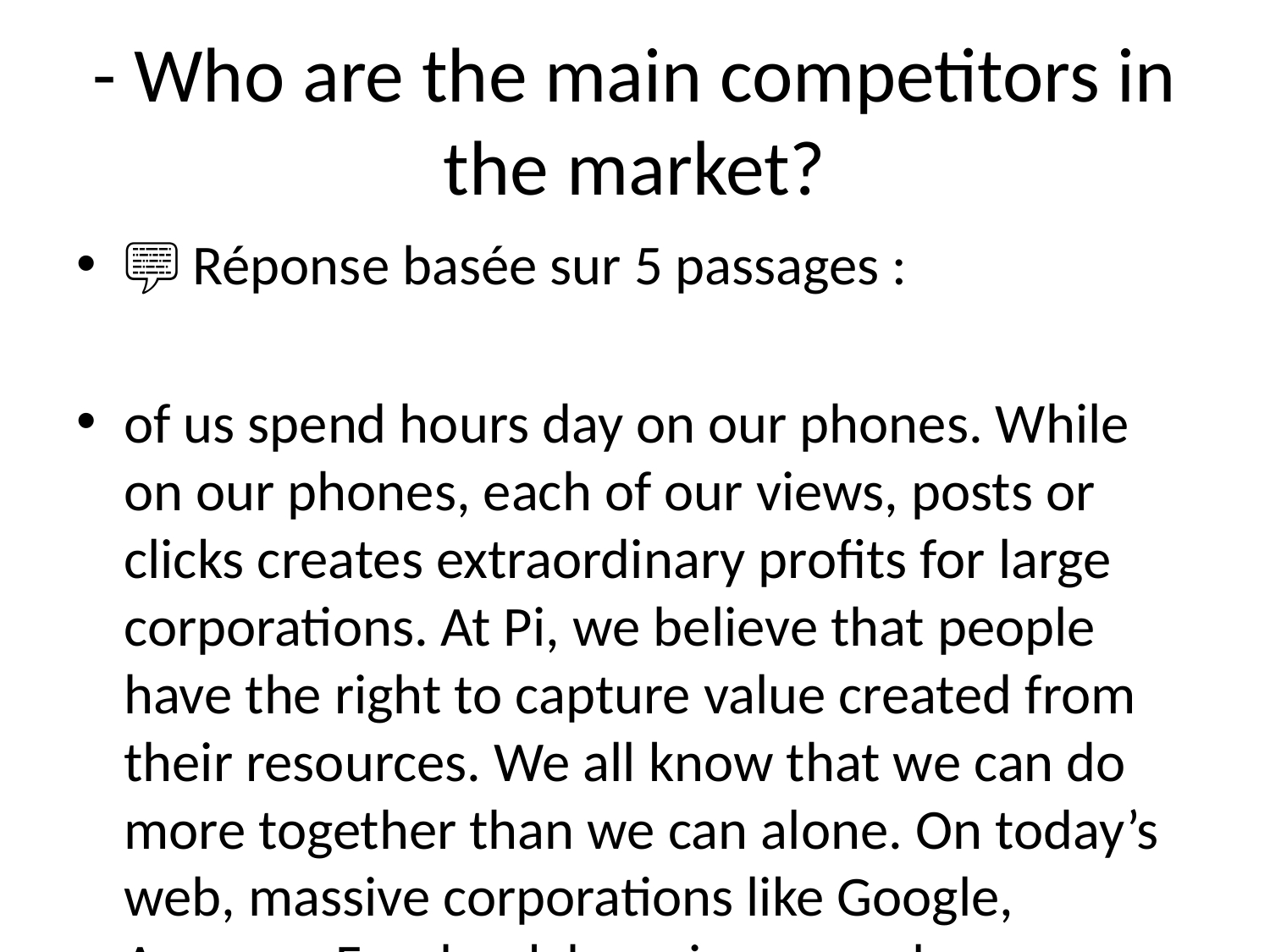

# - Who are the main competitors in the market?
💬 Réponse basée sur 5 passages :

of us spend hours day on our phones. While on our phones, each of our views, posts or clicks creates extraordinary profits for large corporations. At Pi, we believe that people have the right to capture value created from their resources. We all know that we can do more together than we can alone. On today’s web, massive corporations like Google, Amazon, Facebook have immense leverage against individual consumers. As a result, they are able to capture the lionshare of value created by individual consumers on the web. Pi levels the playing field by allowing its members to pool their collective resources so they can get a share of the value that they create. The graphic below is the Pi Stack, where we see particularly promising opportunities for helping our members capture value. Below, we go into each of these areas in more detail. Introducing the Pi Stack - Unleashing underutilized resources Pi Ledger And Shared Trust Graph - Scaling Trust Across The Web One of the biggest challenges on the internet is knowing who to trust. Today, we rely on the rating systems of providers such as Amazon, eBay, Yelp, to know who we can transact with on the internet. Despite the fact that we, customers, do the hard work of rating and reviewing our peers, these internet intermediaries capture the lionshare of the value created this work. Pi’s consensus algorithm, described above, creates a native trust layer that scales trust on the web without intermediaries. While the value of just one individual’s Security Circle is small, the aggregate of our individual security circles build a global “trust graph” that help people understand who on the Pi Network can be trusted. The Pi Network’s global trust graph will facilitate transactions between strangers that would not have otherwise been possible.
---
the community voted on the design and colors of the Pi logo.) We have received many valuable responses and feedback from the community on the project. One possible future direction is to open the attention market for any Pioneer to use Pi to post their content, while expanding the number of channels hosted on the Pi Network. In addition to bartering attention with their peers, Pioneers may also opt into bartering with companies that are seeking their attention. The average American sees between 4,000 and 10,000 ads a day. Companies fight for our attention and pay tremendous amounts of money for it. But we, the customers, receive no value from these transactions. In Pi’s attention marketplace, companies seeking to reach Pioneers will have to compensate their audience in Pi. Pi’s advertising marketplace will be strictly opt- in only and will provide an opportunity for Pioneers to monetize one of their greatest untapped resources: their attention. Pi’s Barter Marketplace - Build Your Personal Virtual Storefront In addition to contributing trust and attention to the Pi Network, we expect Pioneers to be able to contribute their unique skills and services in the future. Pi’s mobile application will also serve as a Point of Sales where Pi’s members can offer their untapped goods and services via a “virtual storefront” to other members of the Pi Network. For example, a member offer up an underutilized room in their apartment for rent to other members on the Pi Network. In addition to real assets, members of the Pi Network will also be able to offer skills and services via their virtual storefronts. For example, a member of the Pi Network could offer their programming or design skills on the Pi marketplace. Overtime, the value of Pi will be supported by a growing basket of goods
---
understand why people are reluctant to enter the cryptocurrency space. People consistently cited the risk of investing/mining as a key barrier to entry. Solution: Pi - Enabling mining on mobile phones
---
the country of Switzerland, you won’t be able to mine much 2. Buy Bitcoin on an exchange. Today, you can buy Bitcoin at a unit price of $3,500 / coin at the time of writing (note: you can buy fractional amount of Bitcoin!) Of course, you would also be taking on substantial risk in doing so as the price of Bitcoin is quite volatile. Bitcoin was the first to show how cryptocurrency could disrupt the current financial model, giving people the ability to make transactions without having a third party in the way. The increase in freedom, flexibility, and privacy continues to drive the inevitable march toward digital currencies as a new norm. Despite its benefits, Bitcoin’s (likely unintended) concentration of money and power present
---
of the Pi Network will also be able to offer skills and services via their virtual storefronts. For example, a member of the Pi Network could offer their programming or design skills on the Pi marketplace. Overtime, the value of Pi will be supported by a growing basket of goods and services. Pi’s Decentralized App Store - Lowering The Barrier Of Entry For Creators The Pi Network’s shared currency, trust graph, and marketplace will be the soil for a broader ecosystem of decentralized applications. Today, anyone that wants to start an application needs to bootstrap its technical infrastructure and community from scratch. Pi’s decentralized applications store will allow Dapp developers to leverage Pi’s existing infrastructure as well as the shared resources of the community and users. Entrepreneurs and developers can propose new Dapps to the community with requests for access to the network’s shared resources. Pi will also build its Dapps with some degree of interoperability so that Dapps are able to reference data, assets, and processes in other decentralized applications.